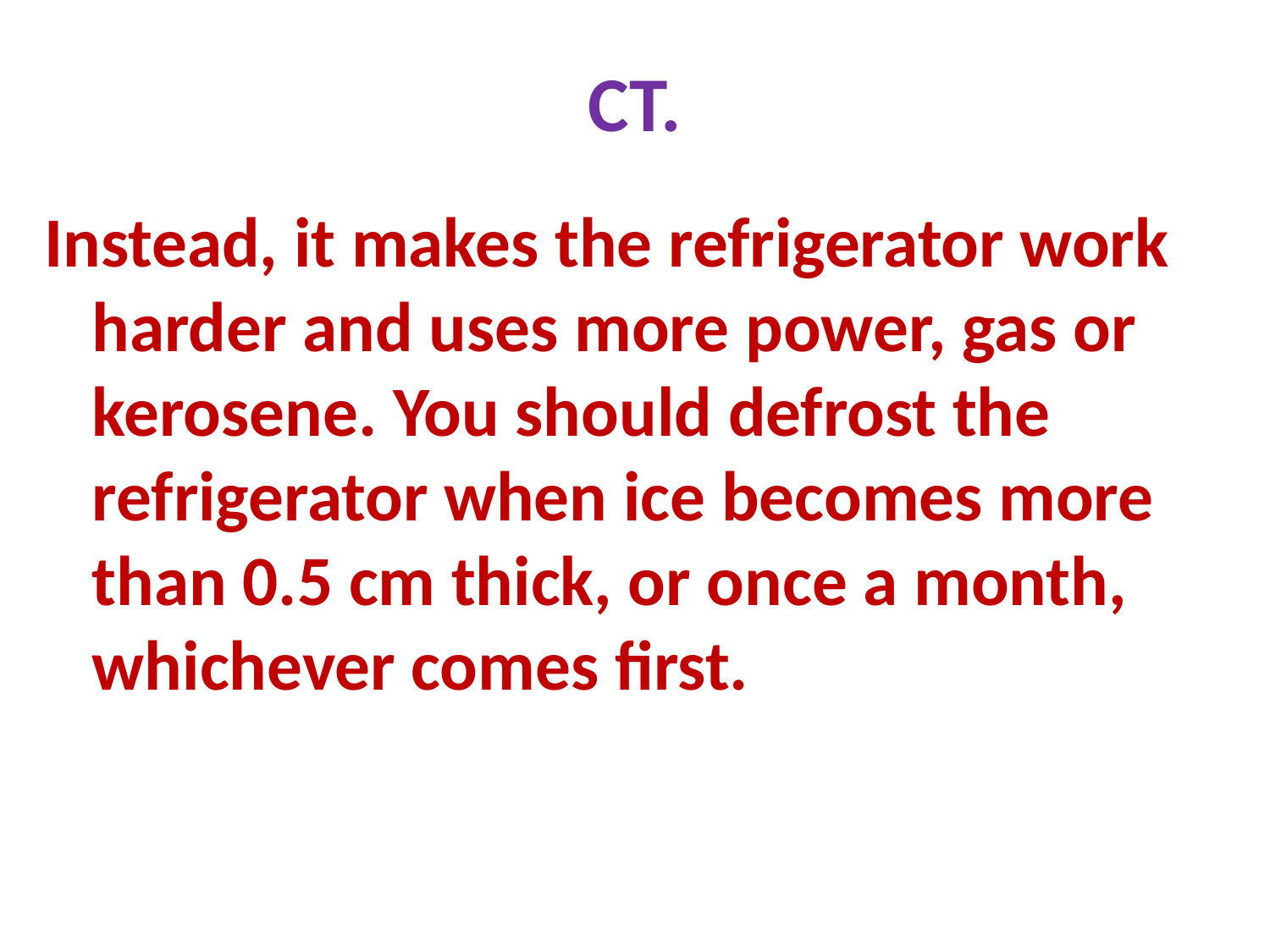

# CT.
Instead, it makes the refrigerator work harder and uses more power, gas or kerosene. You should defrost the refrigerator when ice becomes more than 0.5 cm thick, or once a month, whichever comes first.